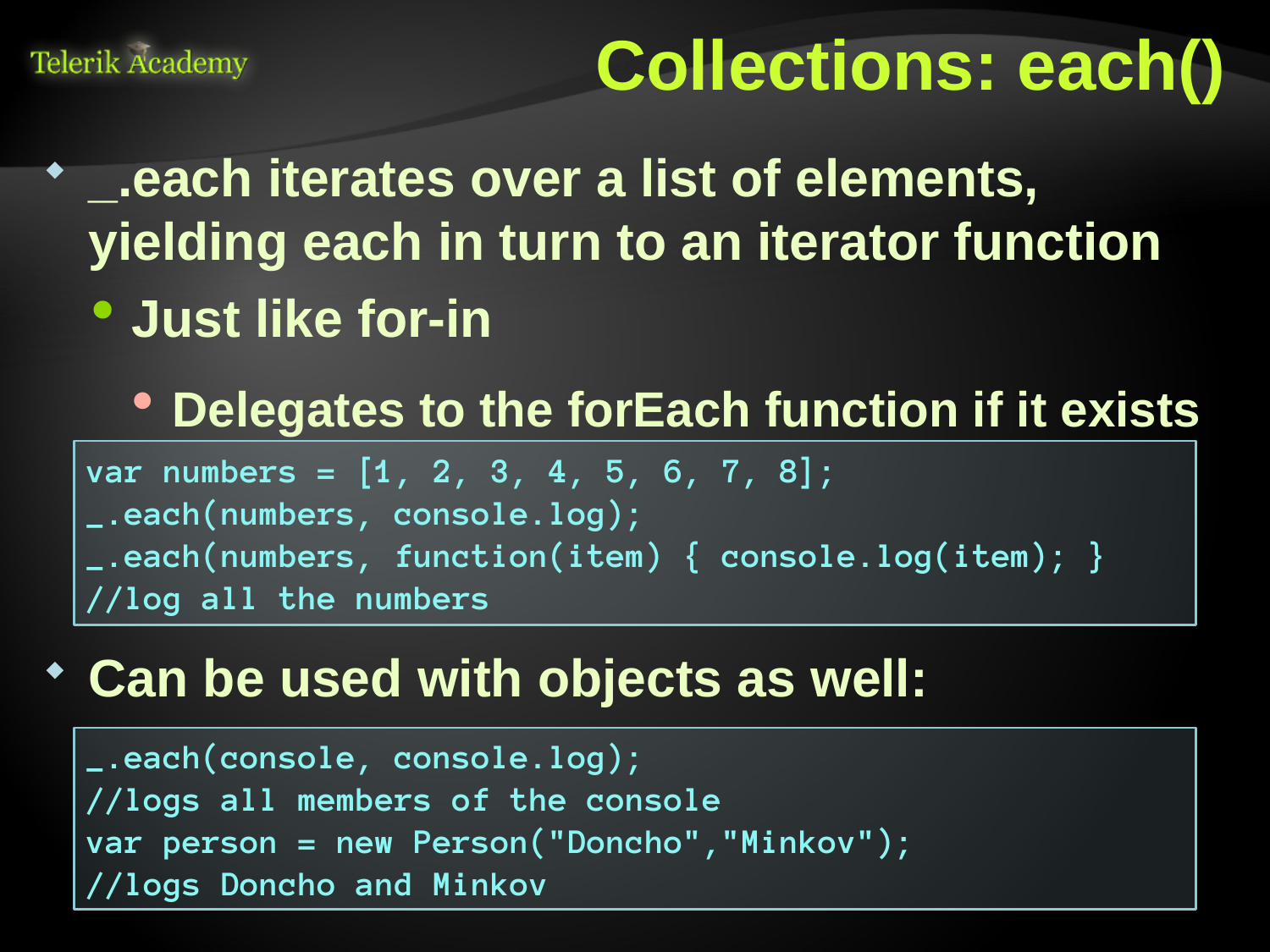

# Collections: each()
_.each iterates over a list of elements, yielding each in turn to an iterator function
Just like for-in
Delegates to the forEach function if it exists
var numbers = [1, 2, 3, 4, 5, 6, 7, 8];
_.each(numbers, console.log);
_.each(numbers, function(item) { console.log(item); }
//log all the numbers
Can be used with objects as well:
_.each(console, console.log);
//logs all members of the console
var person = new Person("Doncho","Minkov");
//logs Doncho and Minkov